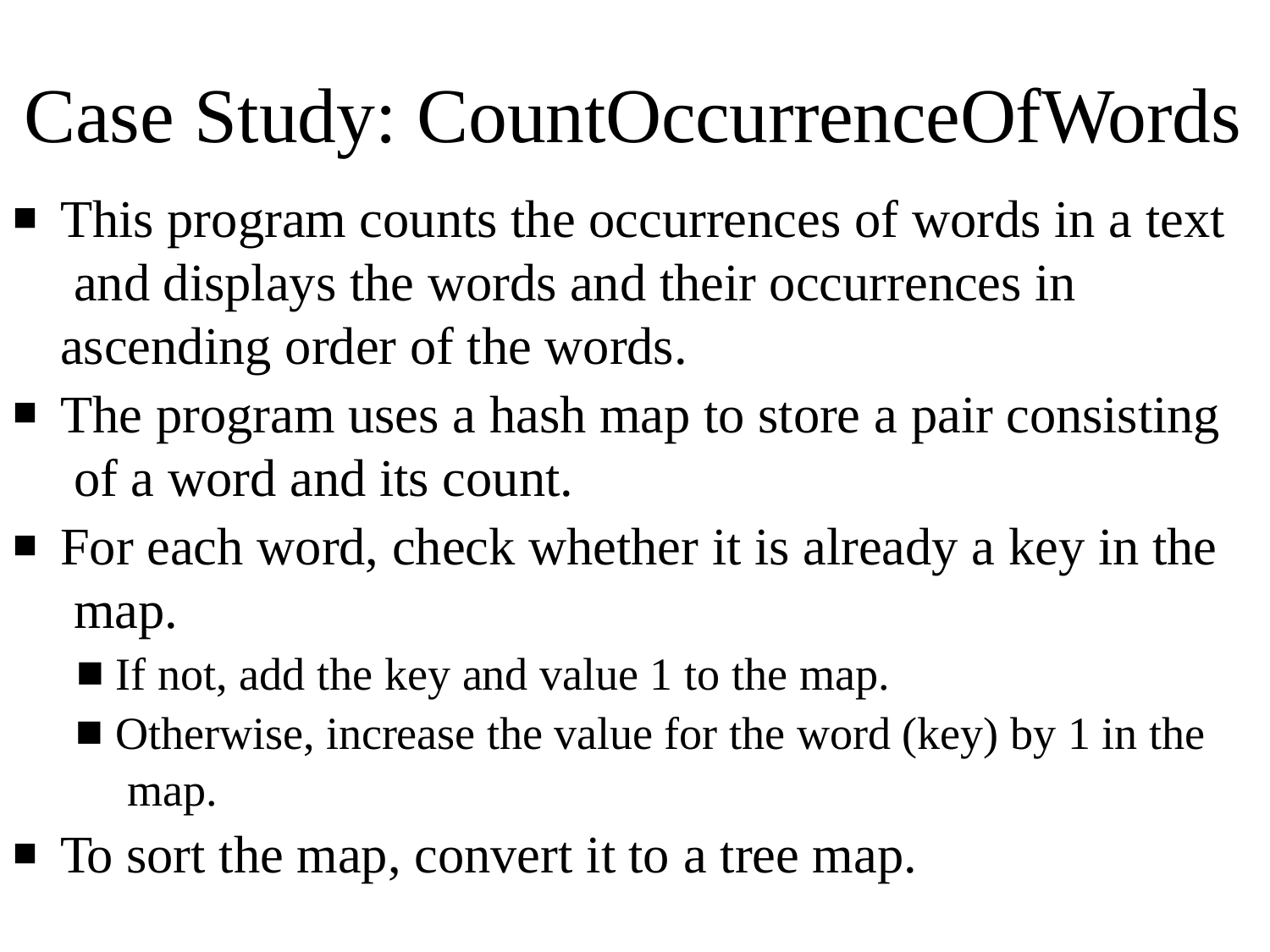

# Case Study: CountOccurrenceOfWords
This program counts the occurrences of words in a text  and displays the words and their occurrences in  ascending order of the words.
The program uses a hash map to store a pair consisting  of a word and its count.
For each word, check whether it is already a key in the  map.
If not, add the key and value 1 to the map.
Otherwise, increase the value for the word (key) by 1 in the  map.
To sort the map, convert it to a tree map.